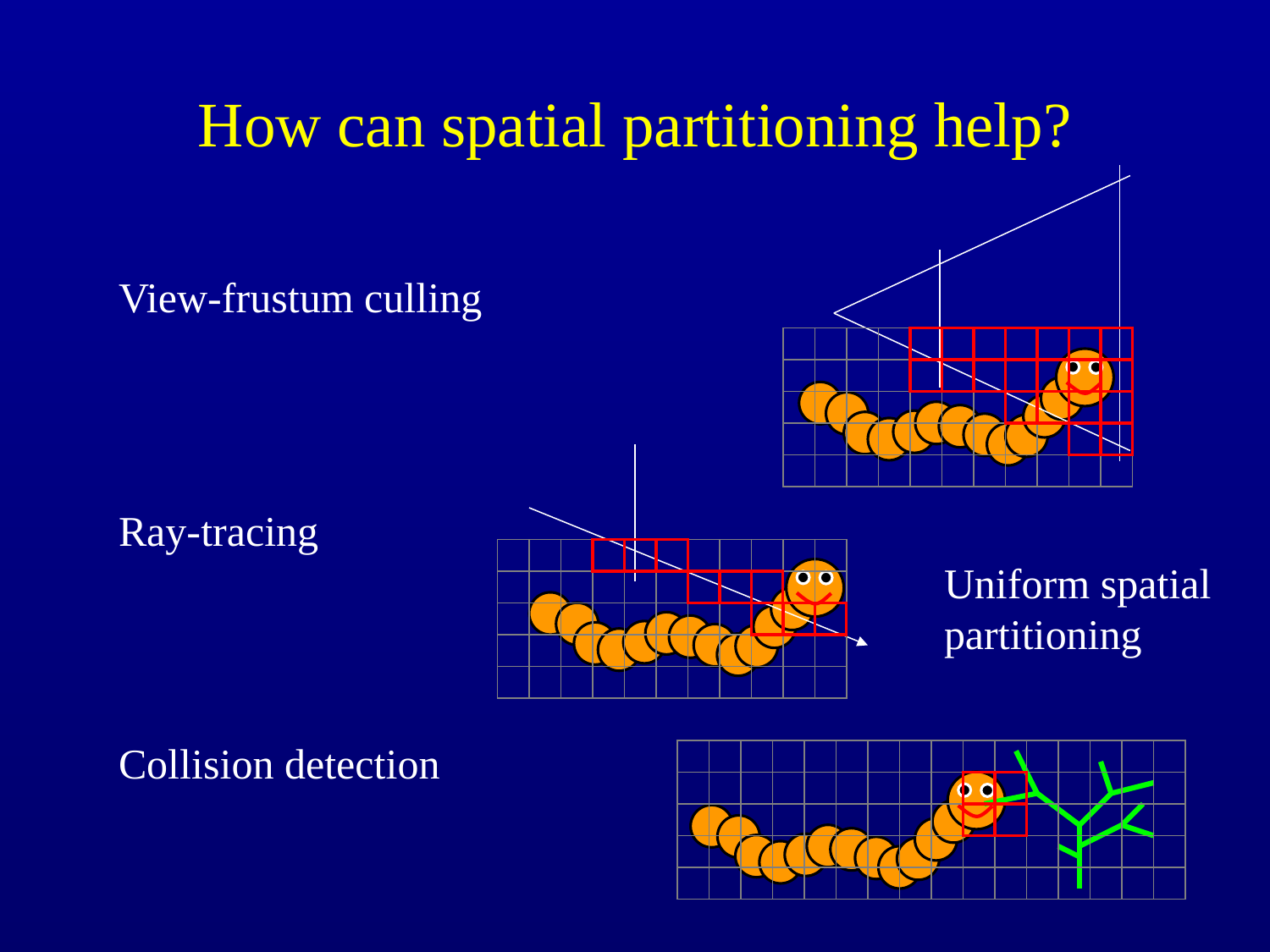

# How can spatial partitioning help?
View-frustum culling

Ray-tracing

Uniform spatial partitioning

Collision detection